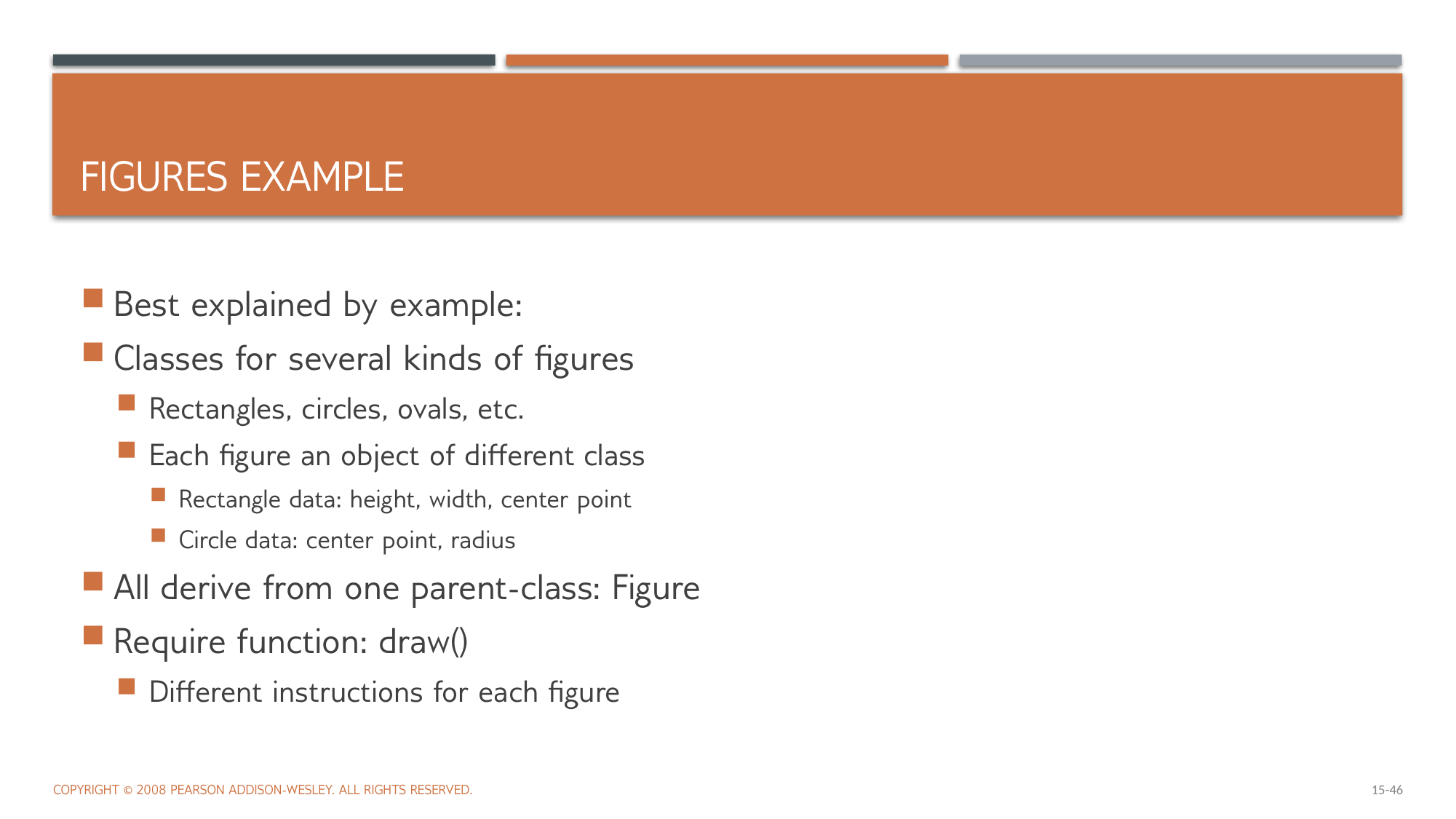

# Figures Example
Best explained by example:
Classes for several kinds of figures
Rectangles, circles, ovals, etc.
Each figure an object of different class
Rectangle data: height, width, center point
Circle data: center point, radius
All derive from one parent-class: Figure
Require function: draw()
Different instructions for each figure
15-46
Copyright © 2008 Pearson Addison-Wesley. All rights reserved.